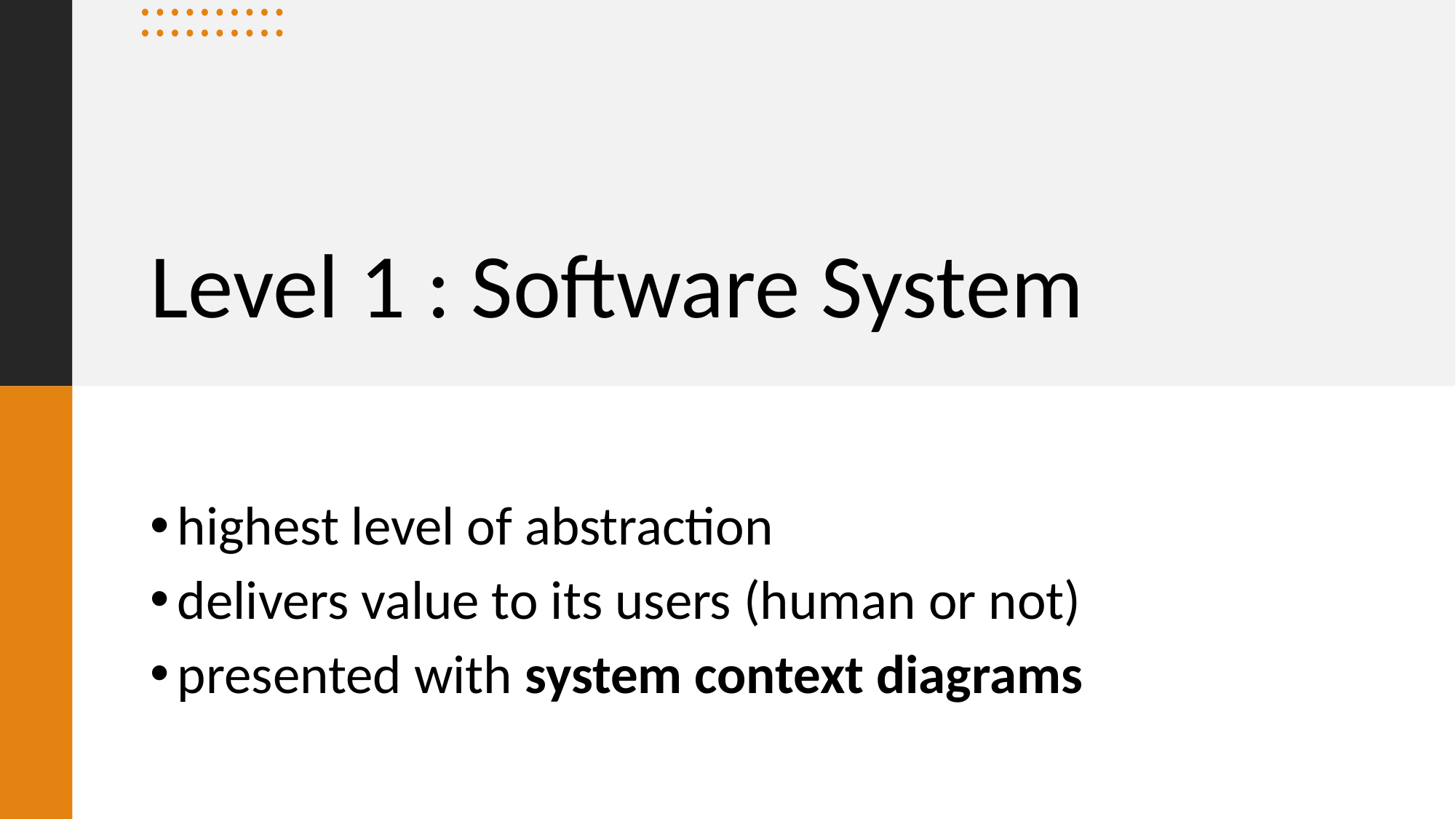

# Level 1 : Software System

highest level of abstraction
delivers value to its users (human or not)
presented with system context diagrams